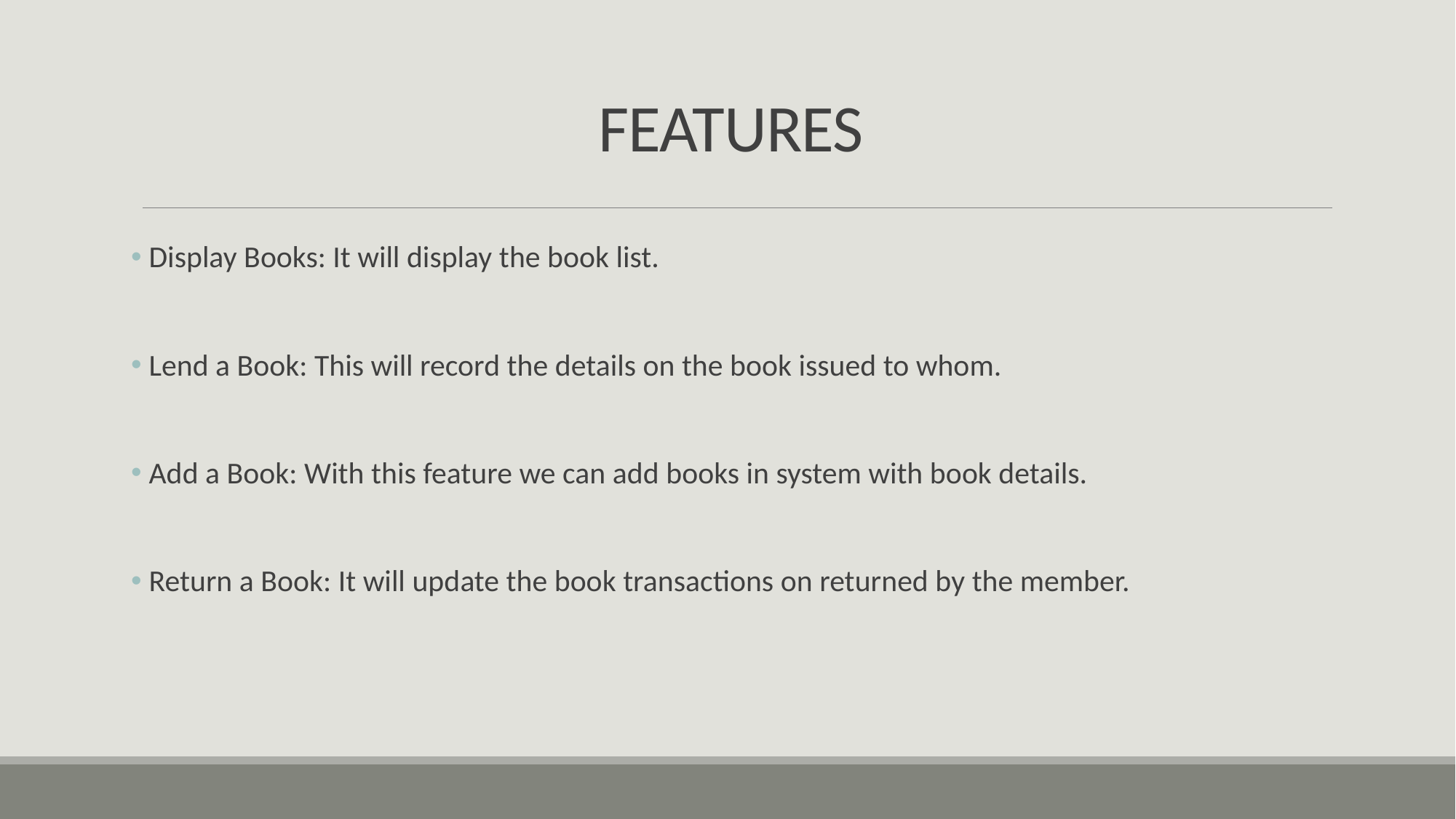

# FEATURES
 Display Books: It will display the book list.

 Lend a Book: This will record the details on the book issued to whom.

 Add a Book: With this feature we can add books in system with book details.

 Return a Book: It will update the book transactions on returned by the member.